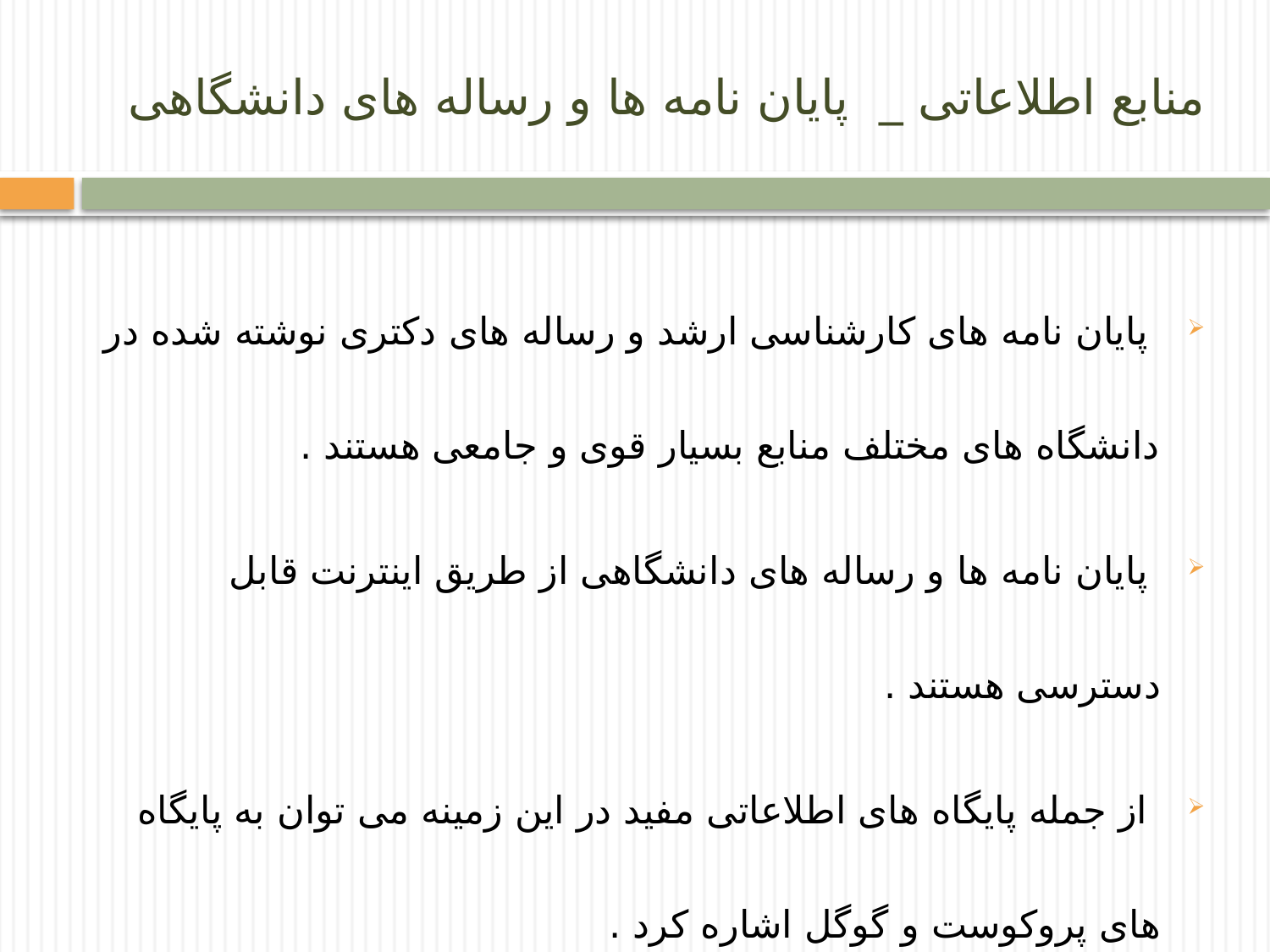

# منابع اطلاعاتی _  پایان نامه ها و رساله های دانشگاهی
 پایان نامه های کارشناسی ارشد و رساله های دکتری نوشته شده در دانشگاه های مختلف منابع بسیار قوی و جامعی هستند .
 پایان نامه ها و رساله های دانشگاهی از طریق اینترنت قابل دسترسی هستند .
 از جمله پایگاه های اطلاعاتی مفید در این زمینه می توان به پایگاه های پروکوست و گوگل اشاره کرد .